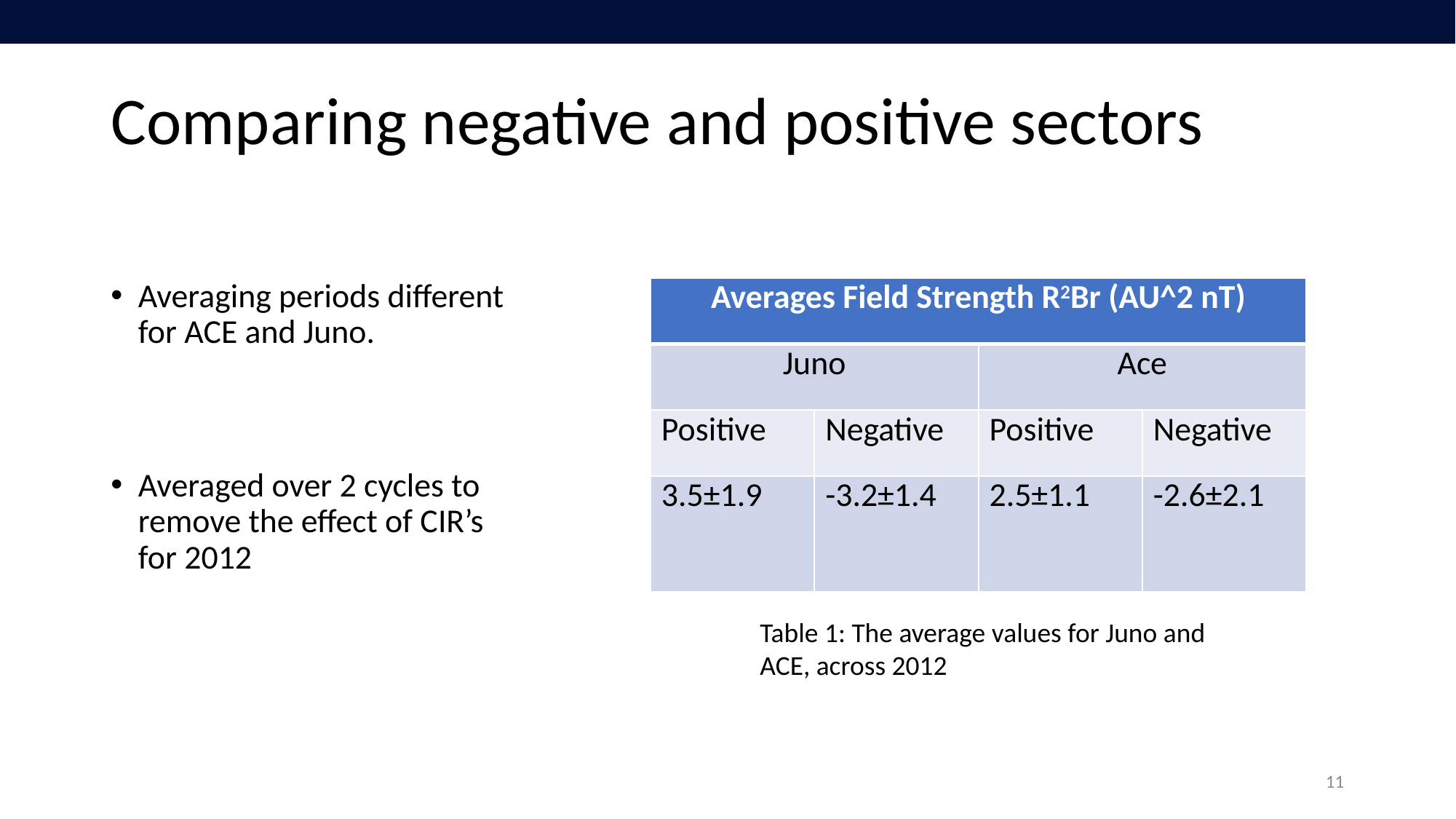

# Comparing negative and positive sectors

Averaging periods different for ACE and Juno.

Averaged over 2 cycles to remove the effect of CIR’s for 2012
| Averages Field Strength R2Br (AU^2 nT) |  |  |  |
| --- | --- | --- | --- |
| Juno |  | Ace |  |
| Positive | Negative | Positive | Negative |
| 3.5±1.9 | -3.2±1.4 | 2.5±1.1 | -2.6±2.1 |
Table 1: The average values for Juno and ACE, across 2012
11